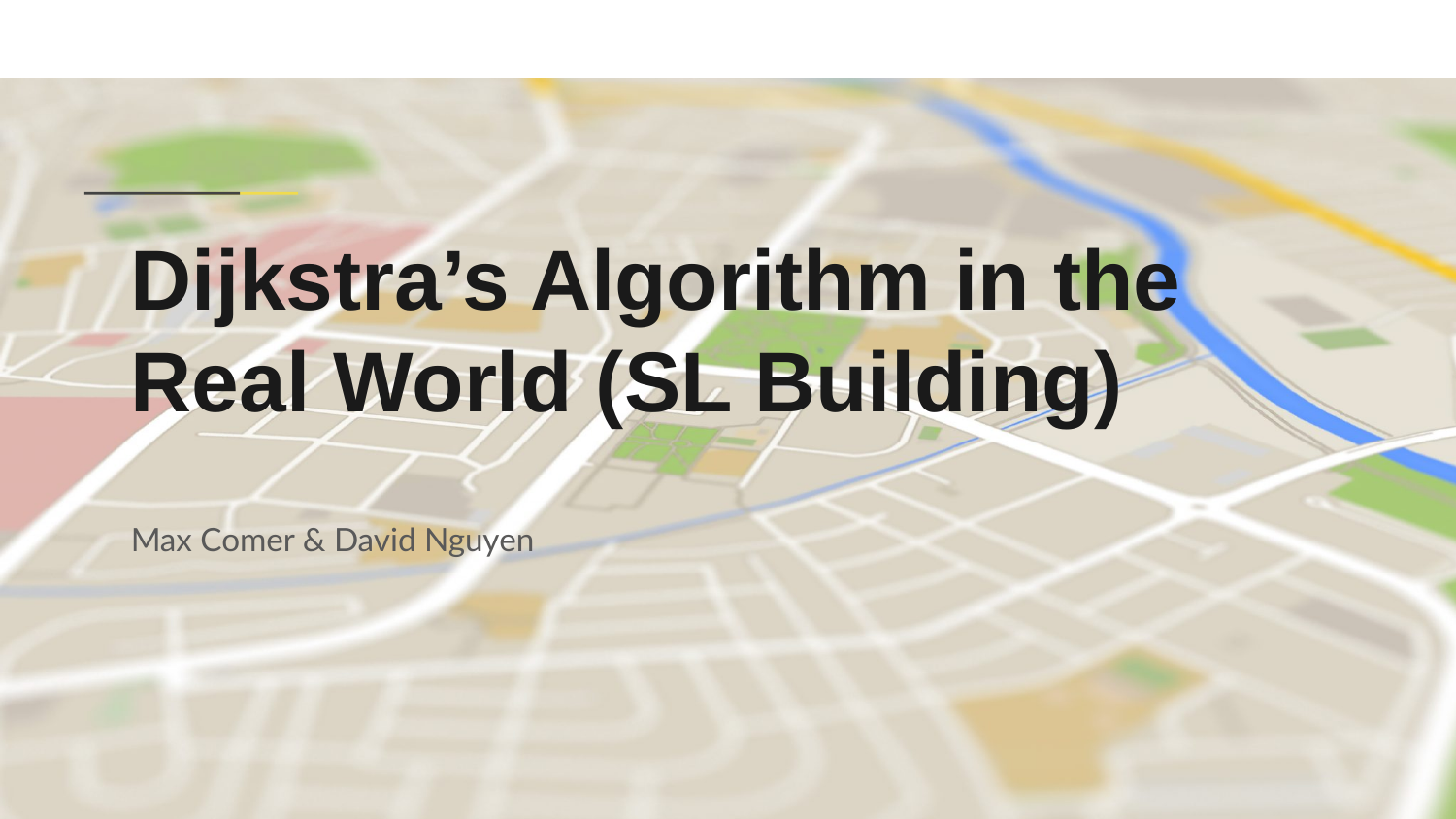

# Dijkstra’s Algorithm in the Real World (SL Building)
Max Comer & David Nguyen